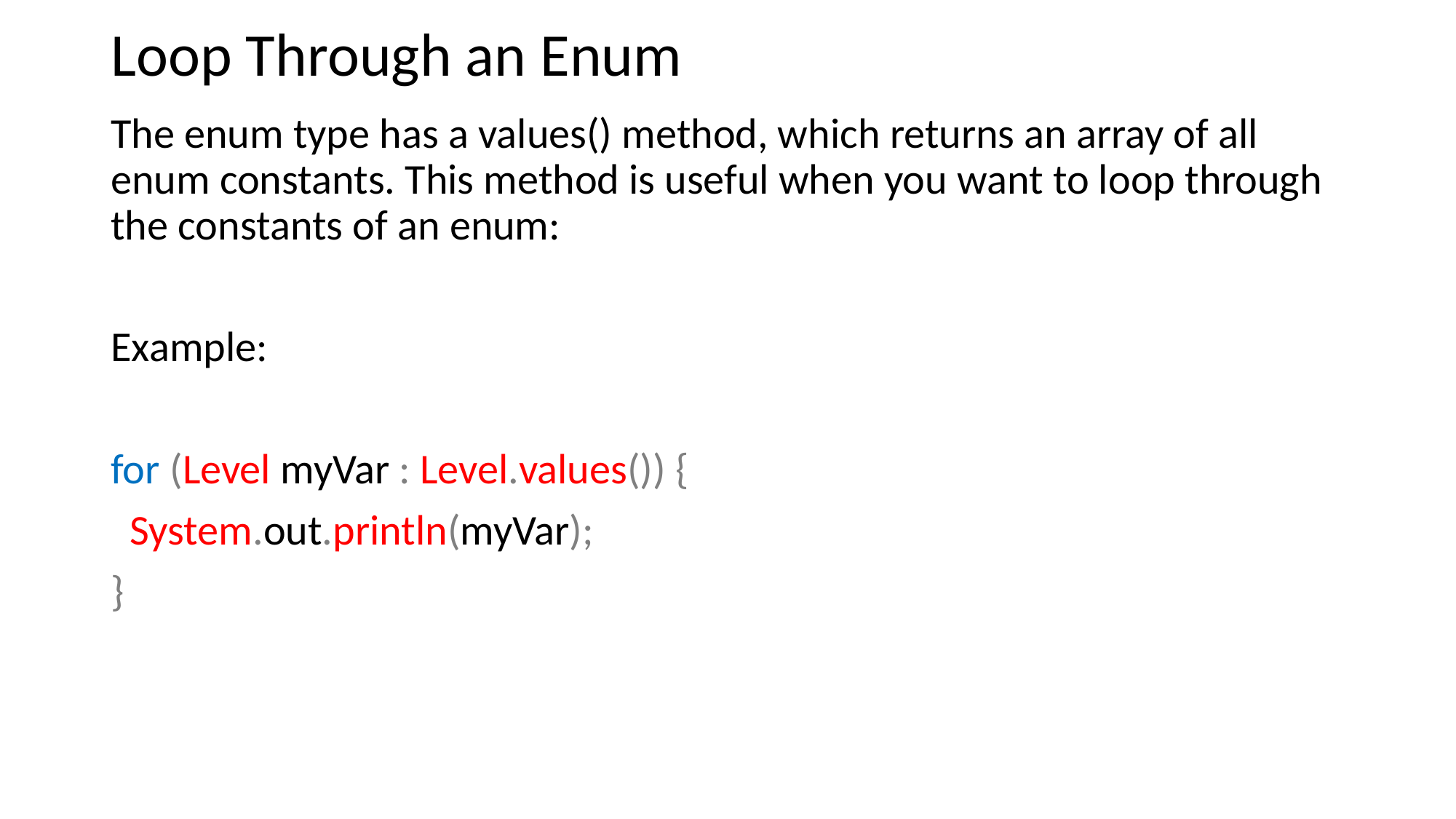

# Loop Through an Enum
The enum type has a values() method, which returns an array of all enum constants. This method is useful when you want to loop through the constants of an enum:

Example:

for (Level myVar : Level.values()) {
  System.out.println(myVar);
}